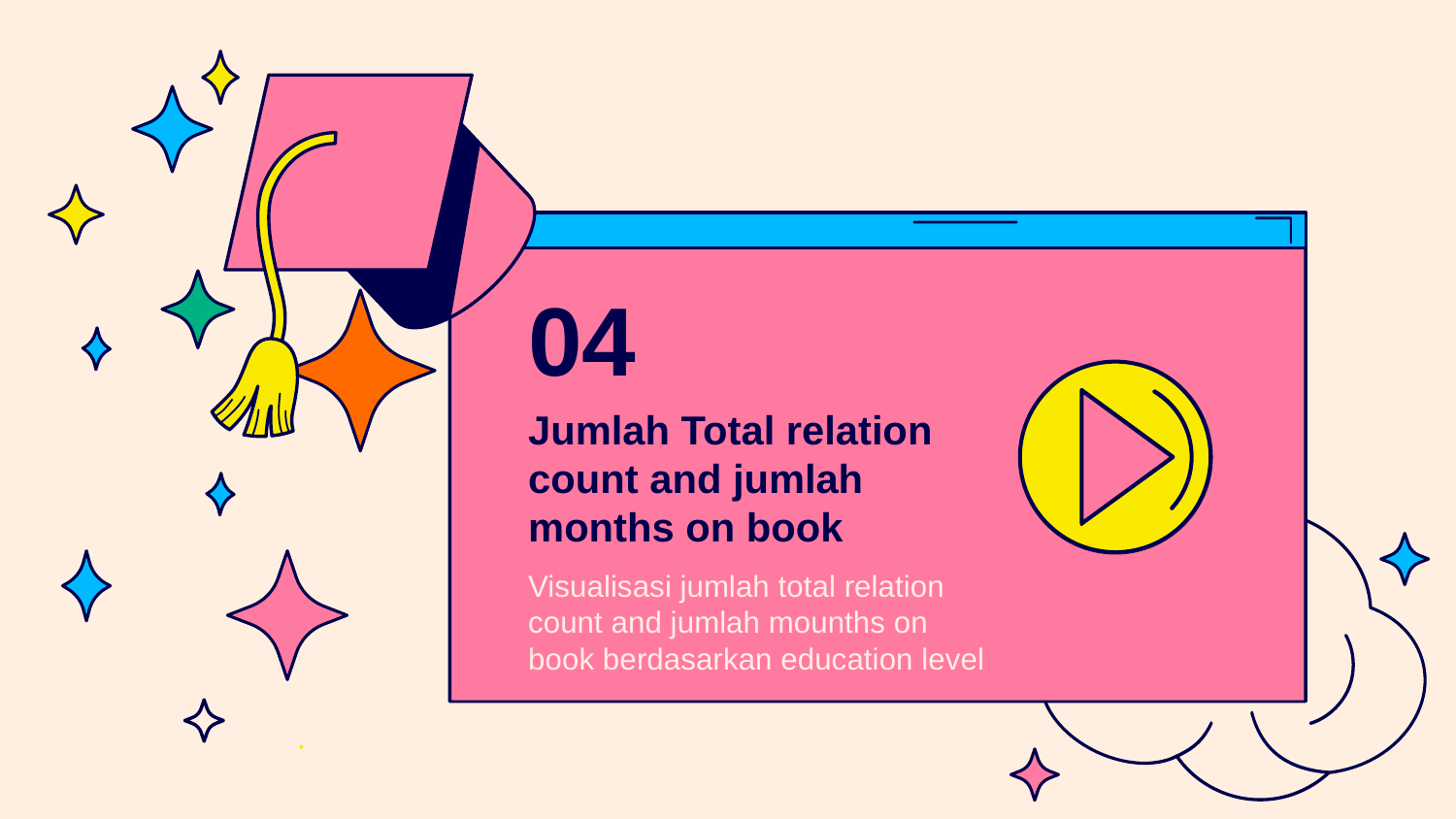

04
# Jumlah Total relation count and jumlah months on book
Visualisasi jumlah total relation count and jumlah mounths on book berdasarkan education level